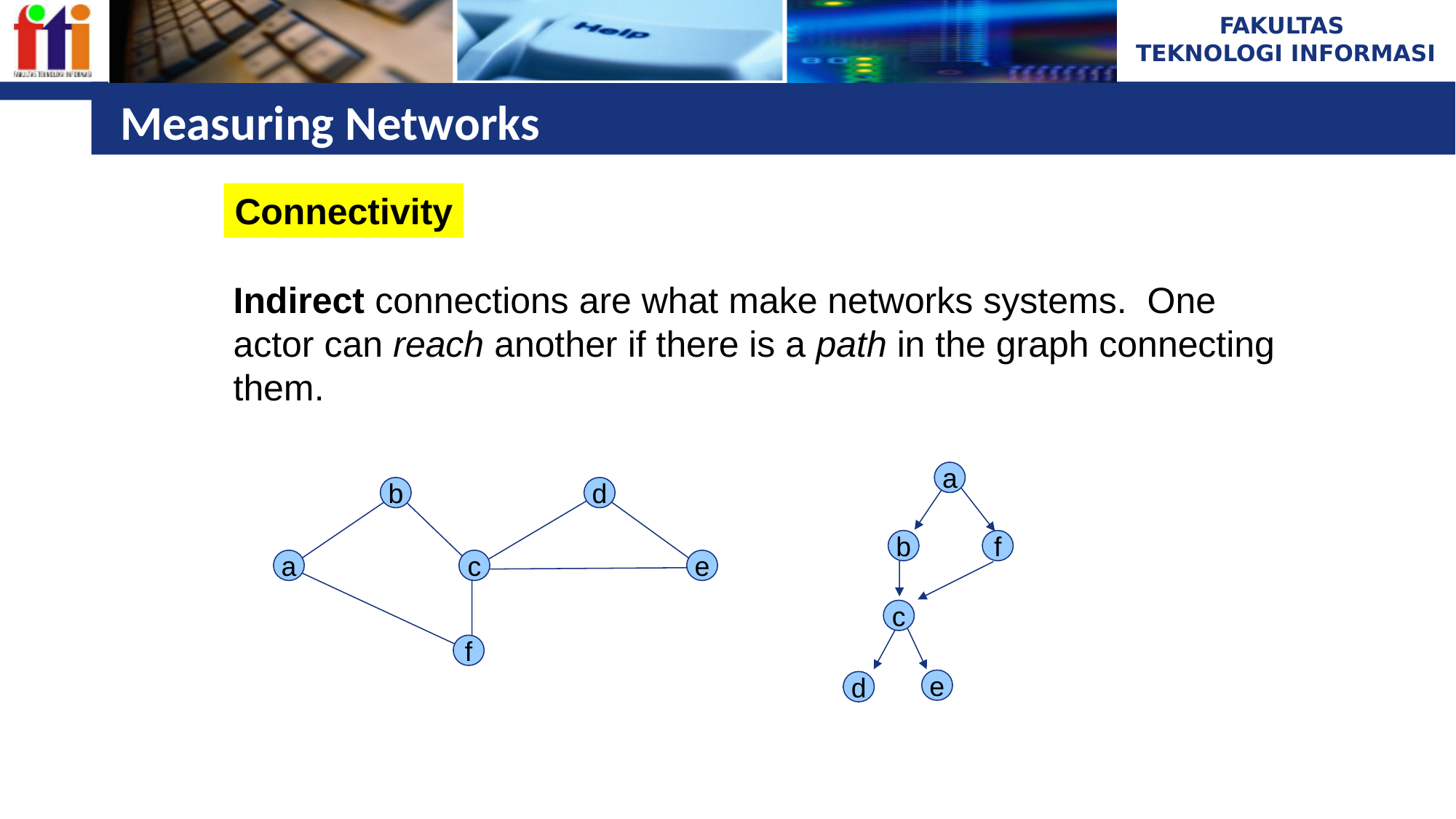

# Measuring Networks
Connectivity
Indirect connections are what make networks systems.  One actor can reach another if there is a path in the graph connecting them.
a
b
d

b
f

a
c
e

c

e
d
f